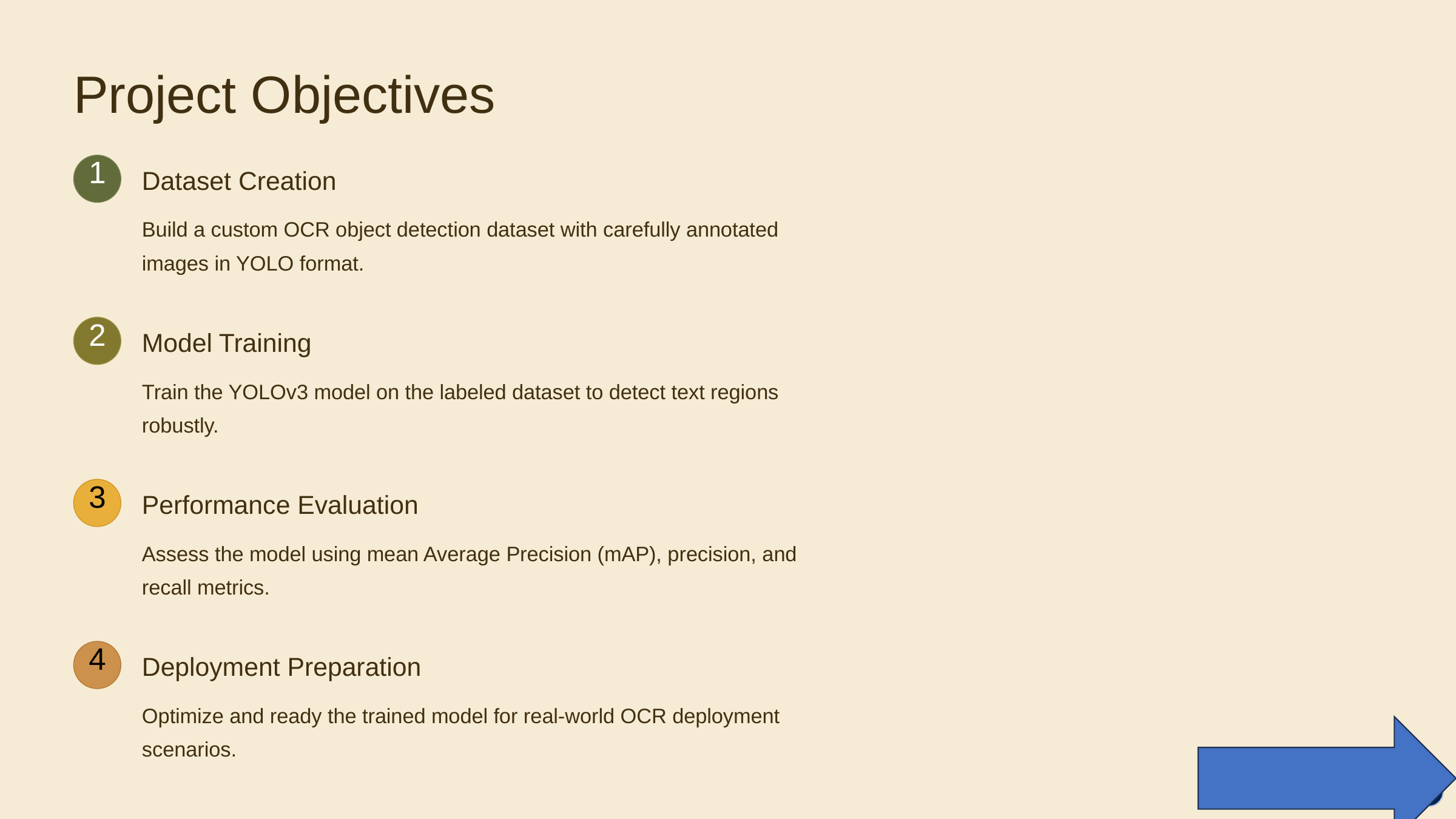

Project Objectives

1
Dataset Creation
Build a custom OCR object detection dataset with carefully annotated images in YOLO format.

2
Model Training
Train the YOLOv3 model on the labeled dataset to detect text regions robustly.

3
Performance Evaluation
Assess the model using mean Average Precision (mAP), precision, and recall metrics.

4
Deployment Preparation
Optimize and ready the trained model for real-world OCR deployment scenarios.